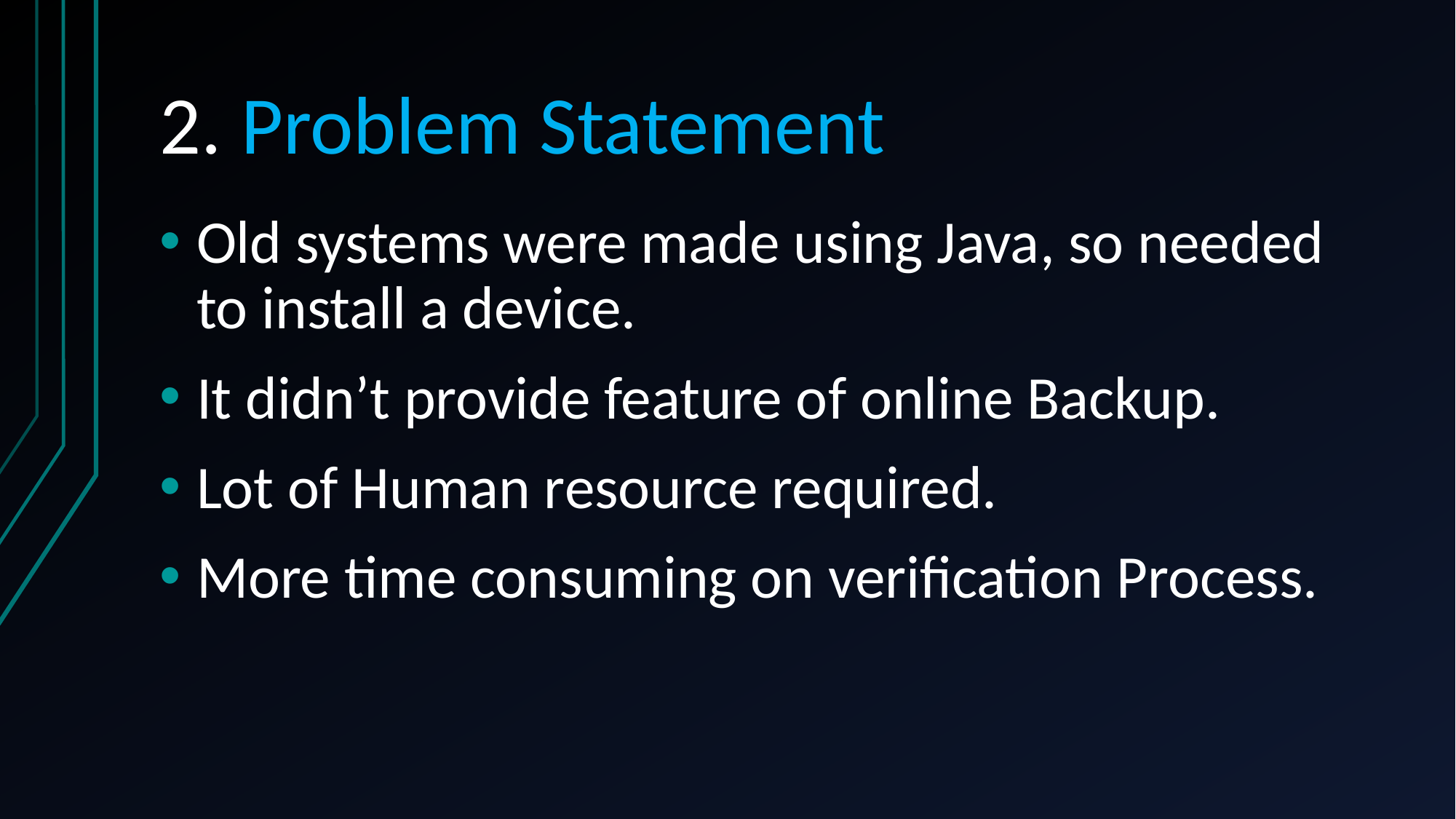

# 2. Problem Statement
Old systems were made using Java, so needed to install a device.
It didn’t provide feature of online Backup.
Lot of Human resource required.
More time consuming on verification Process.